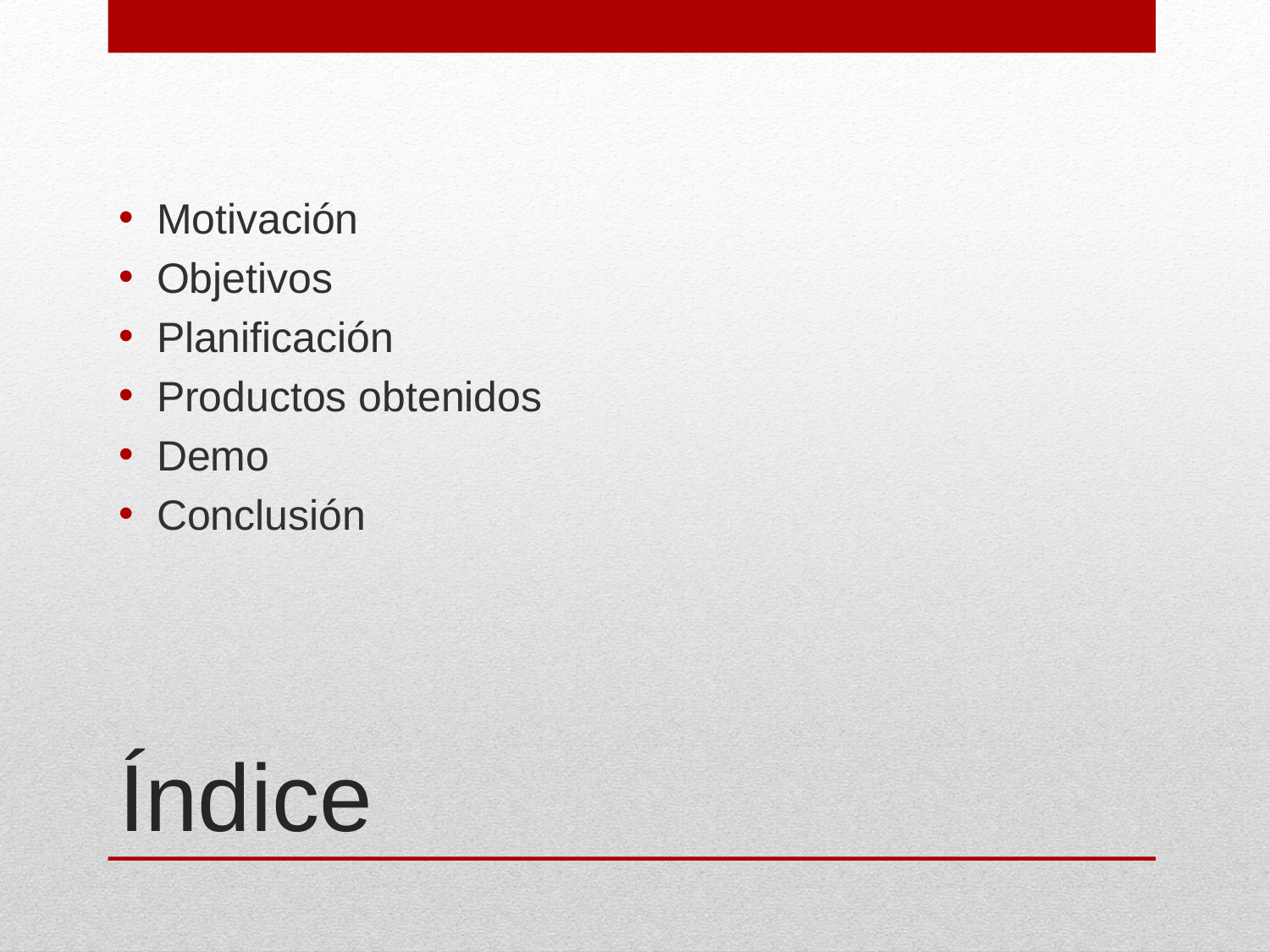

Motivación
Objetivos
Planificación
Productos obtenidos
Demo
Conclusión
# Índice